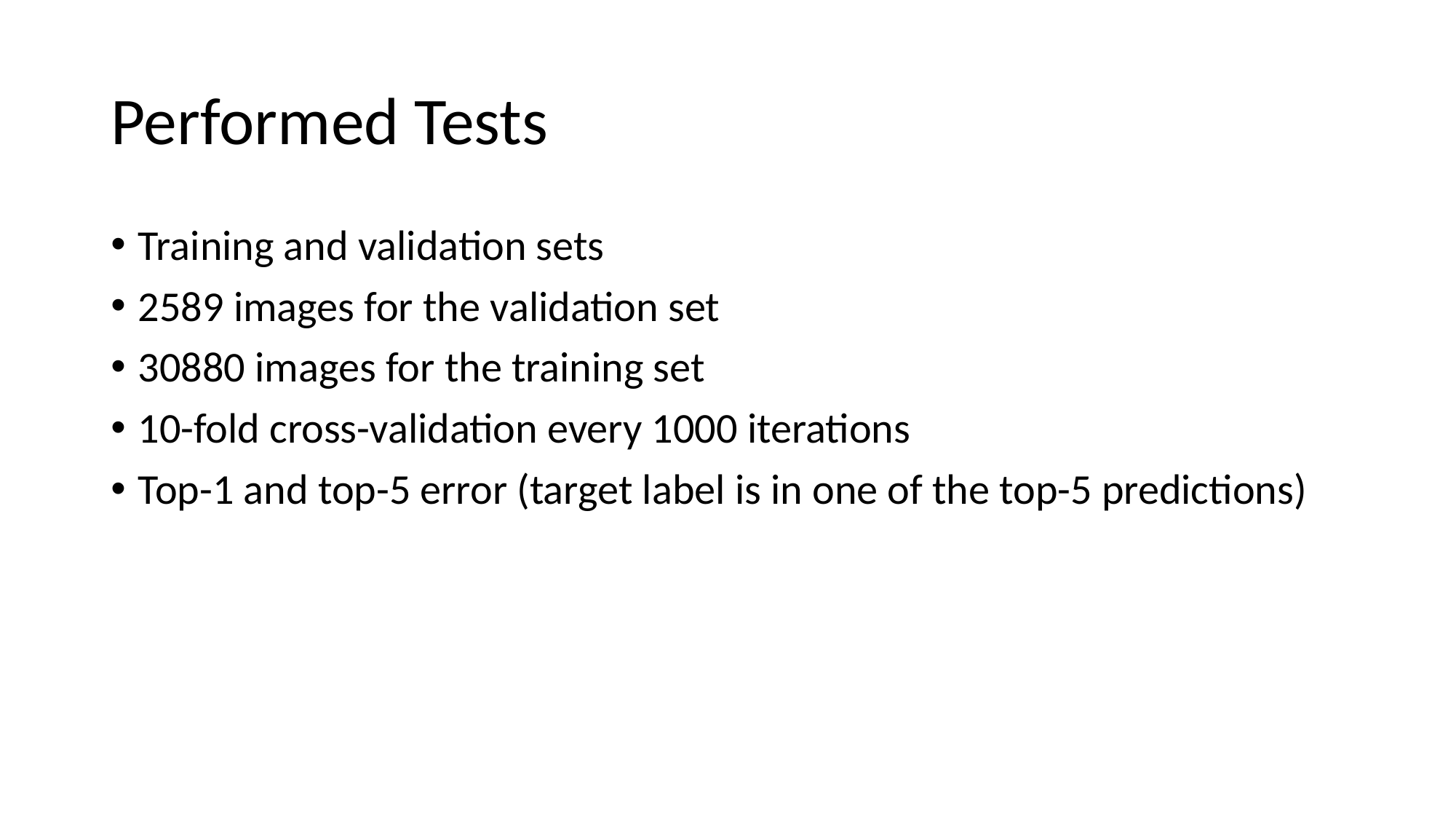

# Performed Tests
Training and validation sets
2589 images for the validation set
30880 images for the training set
10-fold cross-validation every 1000 iterations
Top-1 and top-5 error (target label is in one of the top-5 predictions)